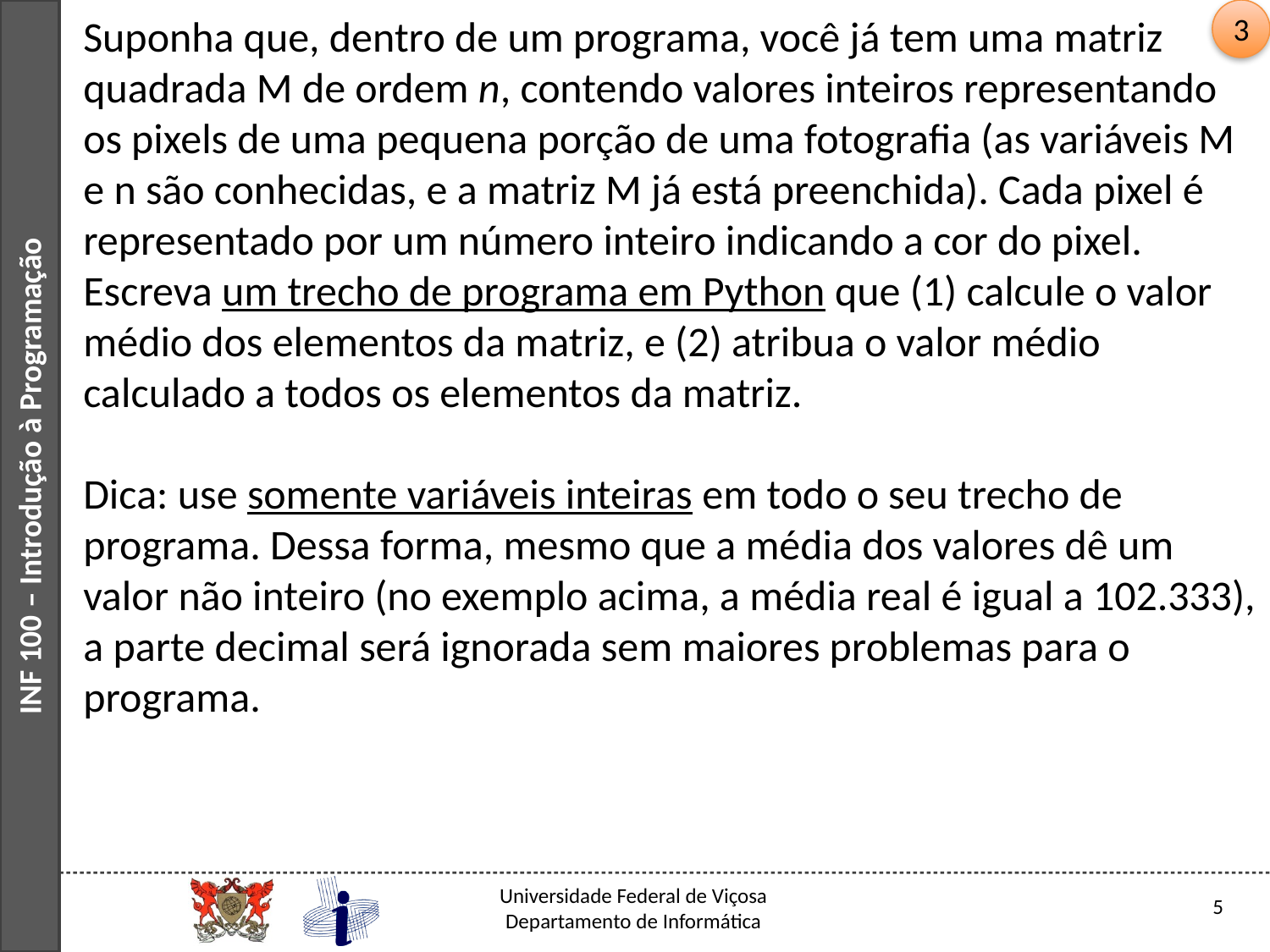

3
Suponha que, dentro de um programa, você já tem uma matriz quadrada M de ordem n, contendo valores inteiros representando os pixels de uma pequena porção de uma fotografia (as variáveis M e n são conhecidas, e a matriz M já está preenchida). Cada pixel é representado por um número inteiro indicando a cor do pixel. Escreva um trecho de programa em Python que (1) calcule o valor médio dos elementos da matriz, e (2) atribua o valor médio calculado a todos os elementos da matriz.
Dica: use somente variáveis inteiras em todo o seu trecho de programa. Dessa forma, mesmo que a média dos valores dê um valor não inteiro (no exemplo acima, a média real é igual a 102.333), a parte decimal será ignorada sem maiores problemas para o programa.